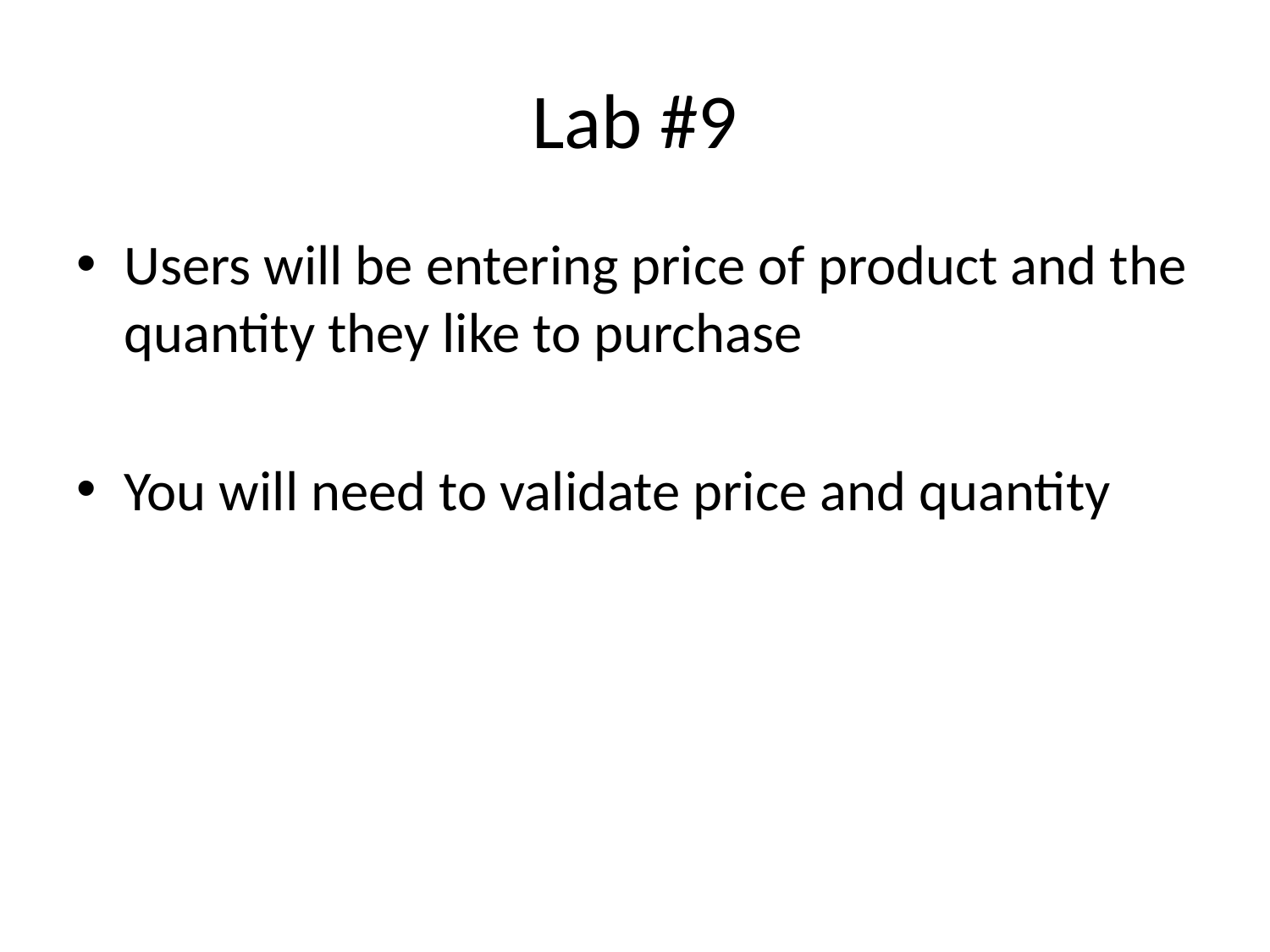

# Lab #9
Users will be entering price of product and the quantity they like to purchase

You will need to validate price and quantity